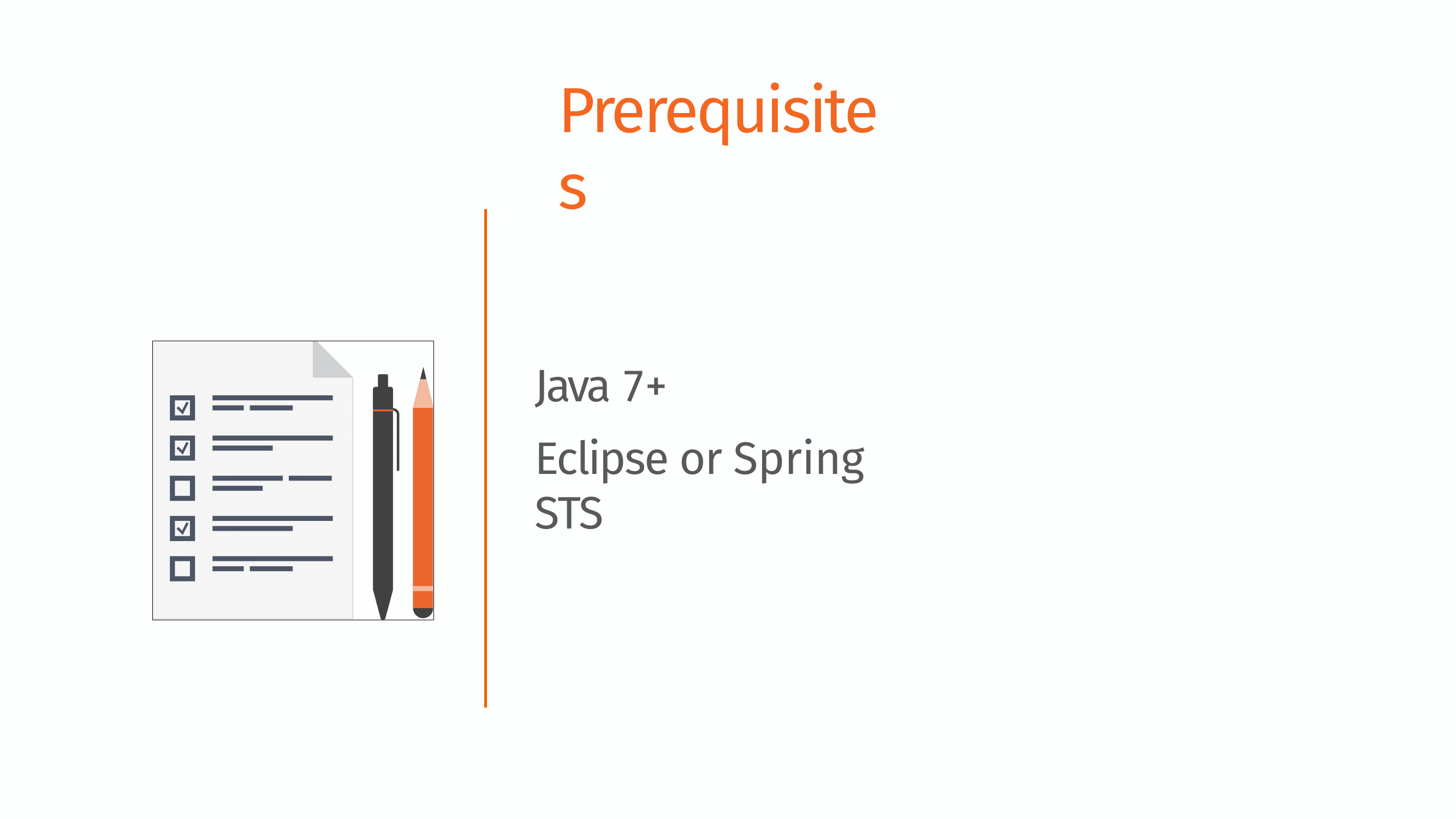

# Prerequisites

Java 7+
Eclipse or Spring STS